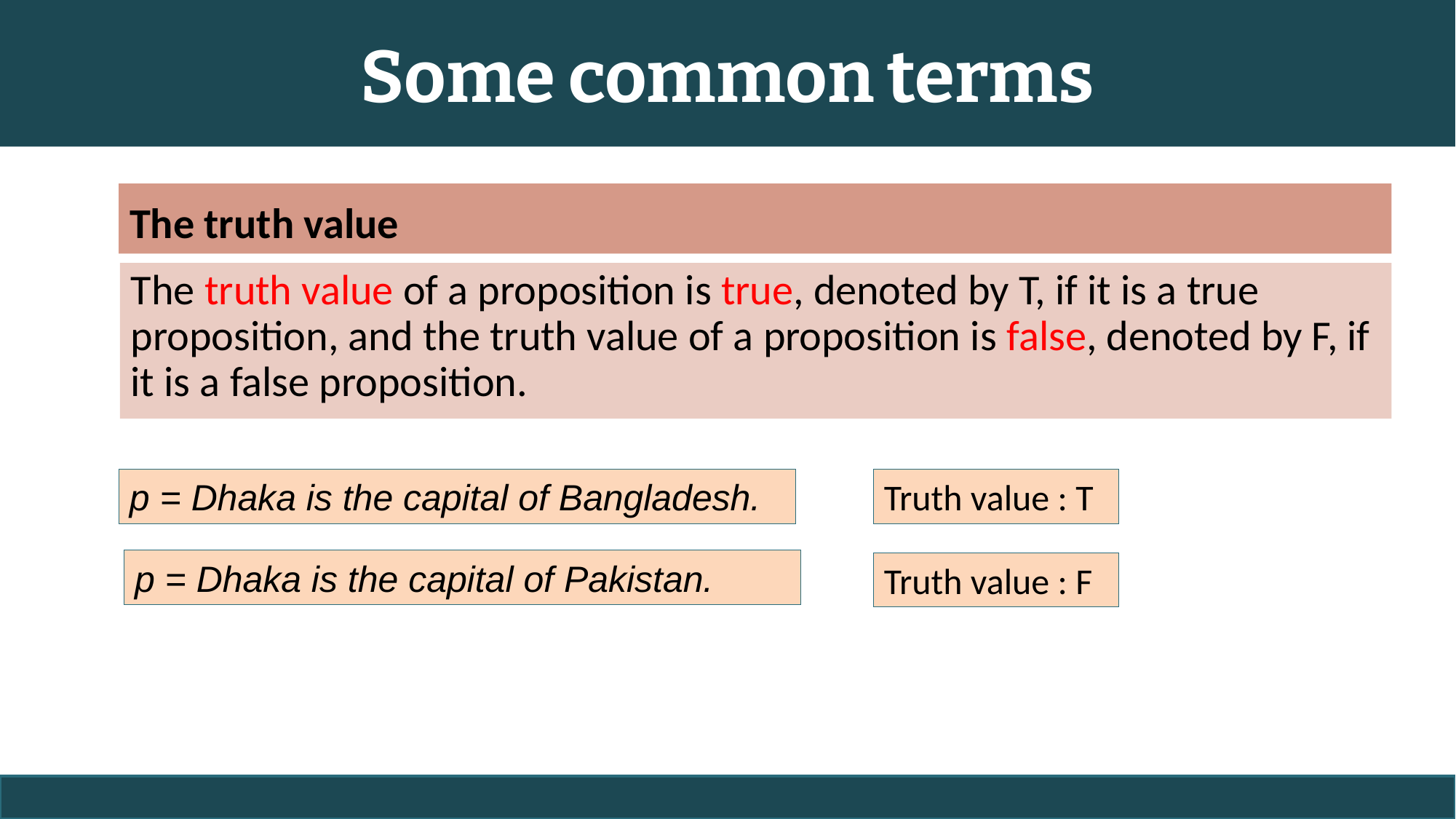

# Some common terms
The truth value
The truth value of a proposition is true, denoted by T, if it is a true proposition, and the truth value of a proposition is false, denoted by F, if it is a false proposition.
Truth value : T
p = Dhaka is the capital of Bangladesh.
p = Dhaka is the capital of Pakistan.
Truth value : F
5